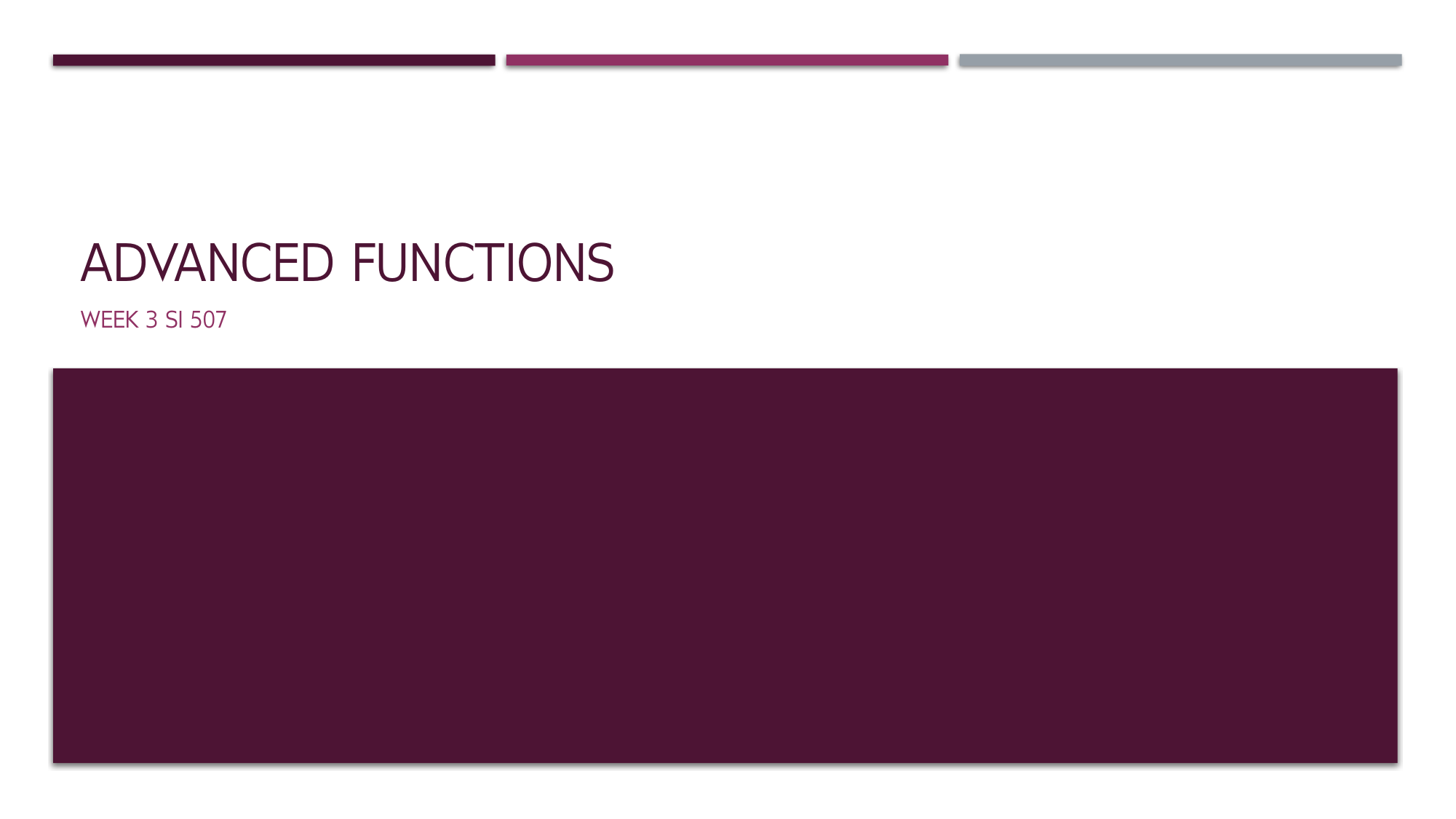

# Advanced Functions
Week 3 SI 507